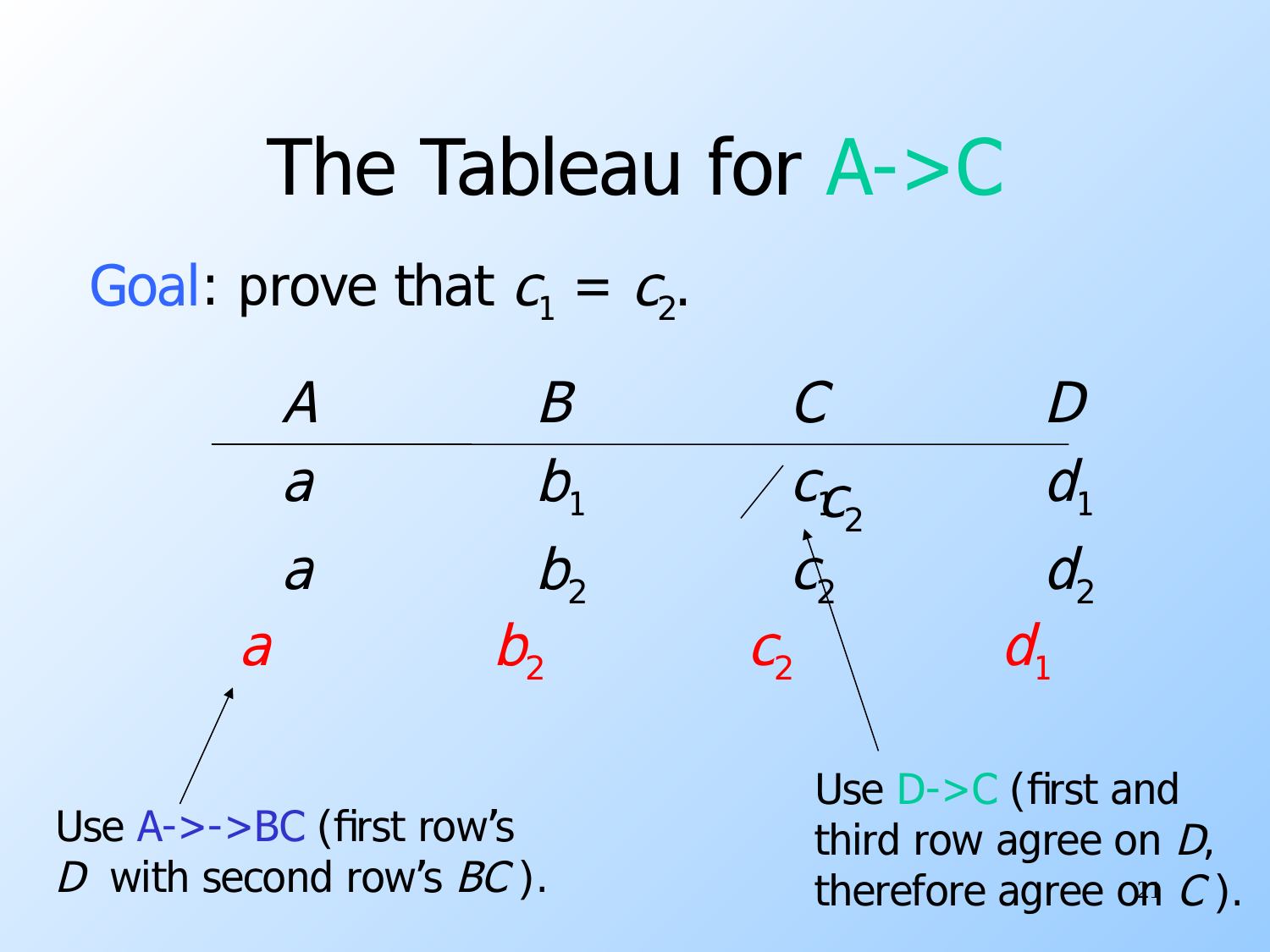

# The Tableau for A->C
Goal: prove that c1 = c2.
		A		B		C		D
		a		b1		c1		d1
		a		b2		c2		d2

c2

Use D->C (first and
third row agree on D,
therefore agree on C ).
a		b2		c2		d1

Use A->->BC (first row’s
D  with second row’s BC ).
21